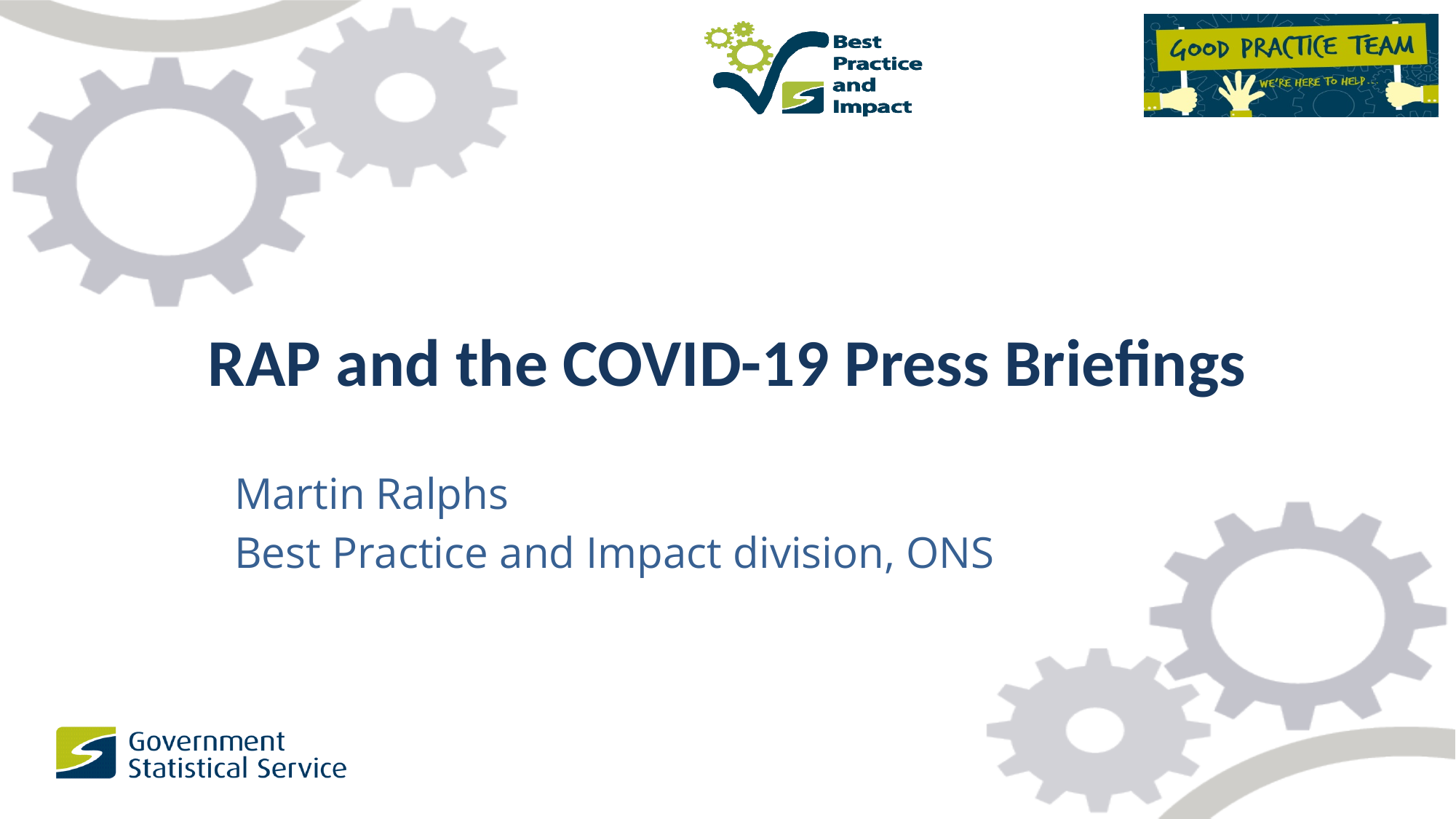

# RAP and the COVID-19 Press Briefings
Martin Ralphs
Best Practice and Impact division, ONS